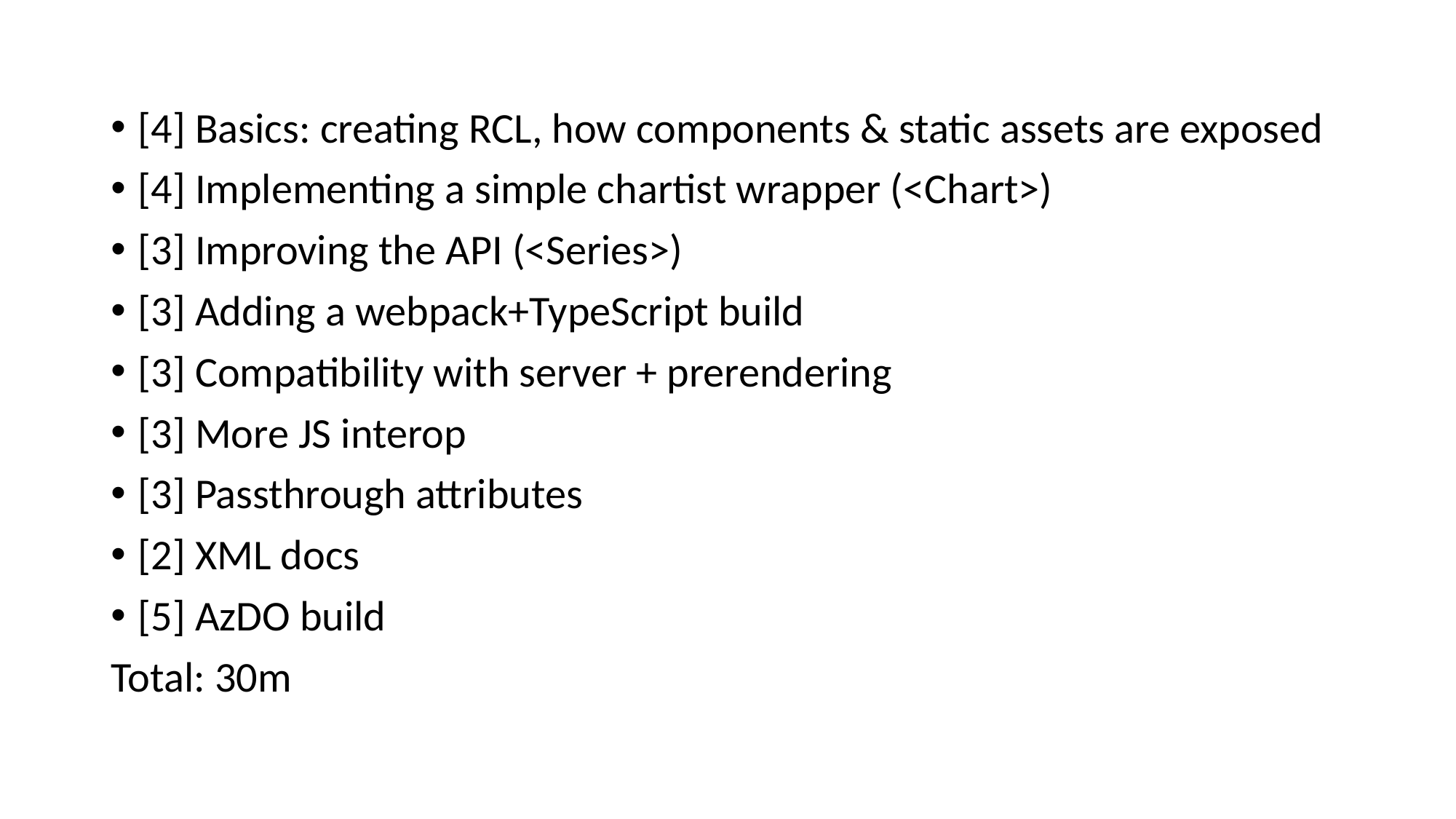

[4] Basics: creating RCL, how components & static assets are exposed
[4] Implementing a simple chartist wrapper (<Chart>)
[3] Improving the API (<Series>)
[3] Adding a webpack+TypeScript build
[3] Compatibility with server + prerendering
[3] More JS interop
[3] Passthrough attributes
[2] XML docs
[5] AzDO build
Total: 30m